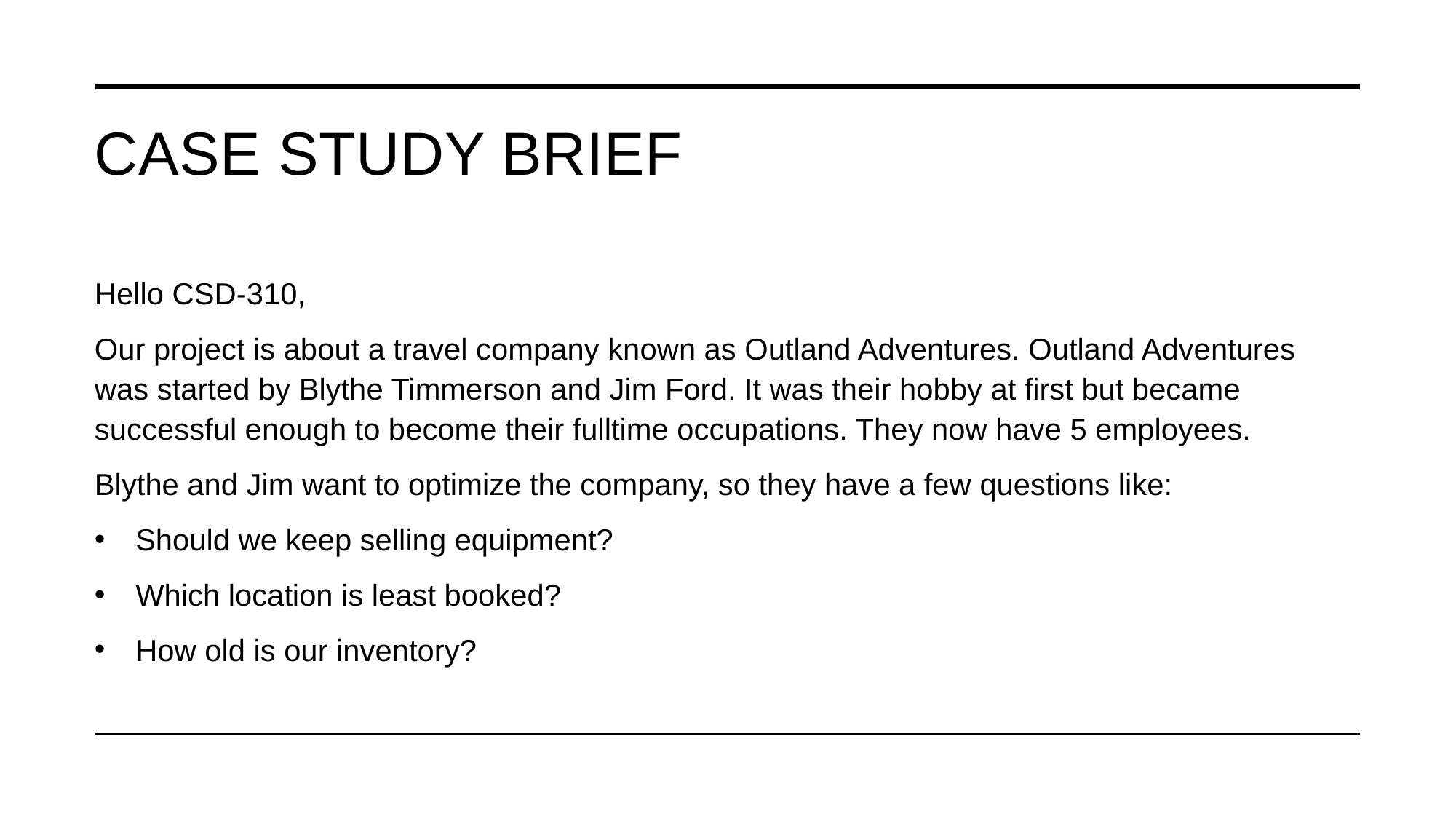

# Case Study brief
Hello CSD-310,
Our project is about a travel company known as Outland Adventures. Outland Adventures was started by Blythe Timmerson and Jim Ford. It was their hobby at first but became successful enough to become their fulltime occupations. They now have 5 employees.
Blythe and Jim want to optimize the company, so they have a few questions like:
Should we keep selling equipment?
Which location is least booked?
How old is our inventory?